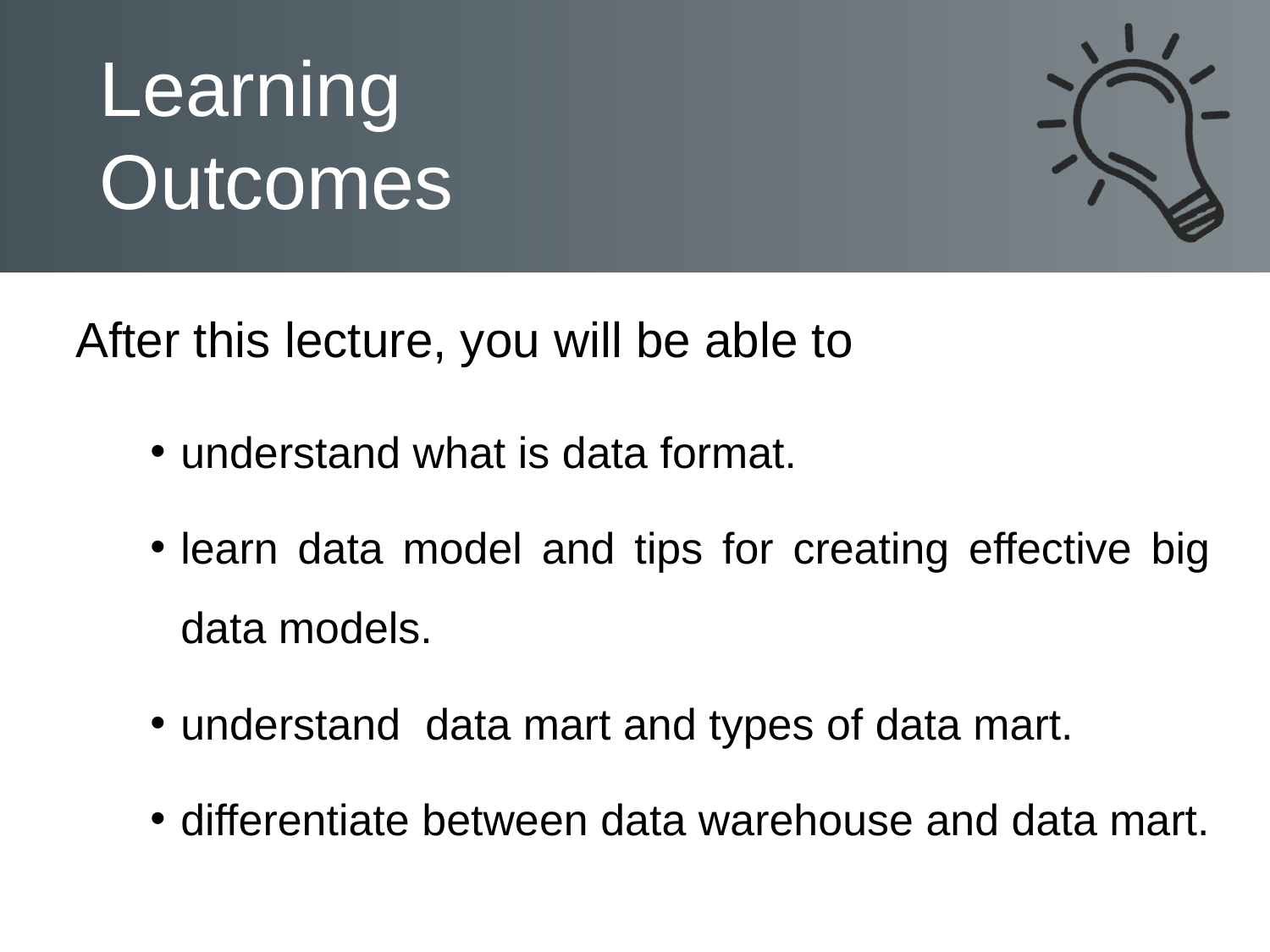

understand what is data format.
learn data model and tips for creating effective big data models.
understand  data mart and types of data mart.
differentiate between data warehouse and data mart.